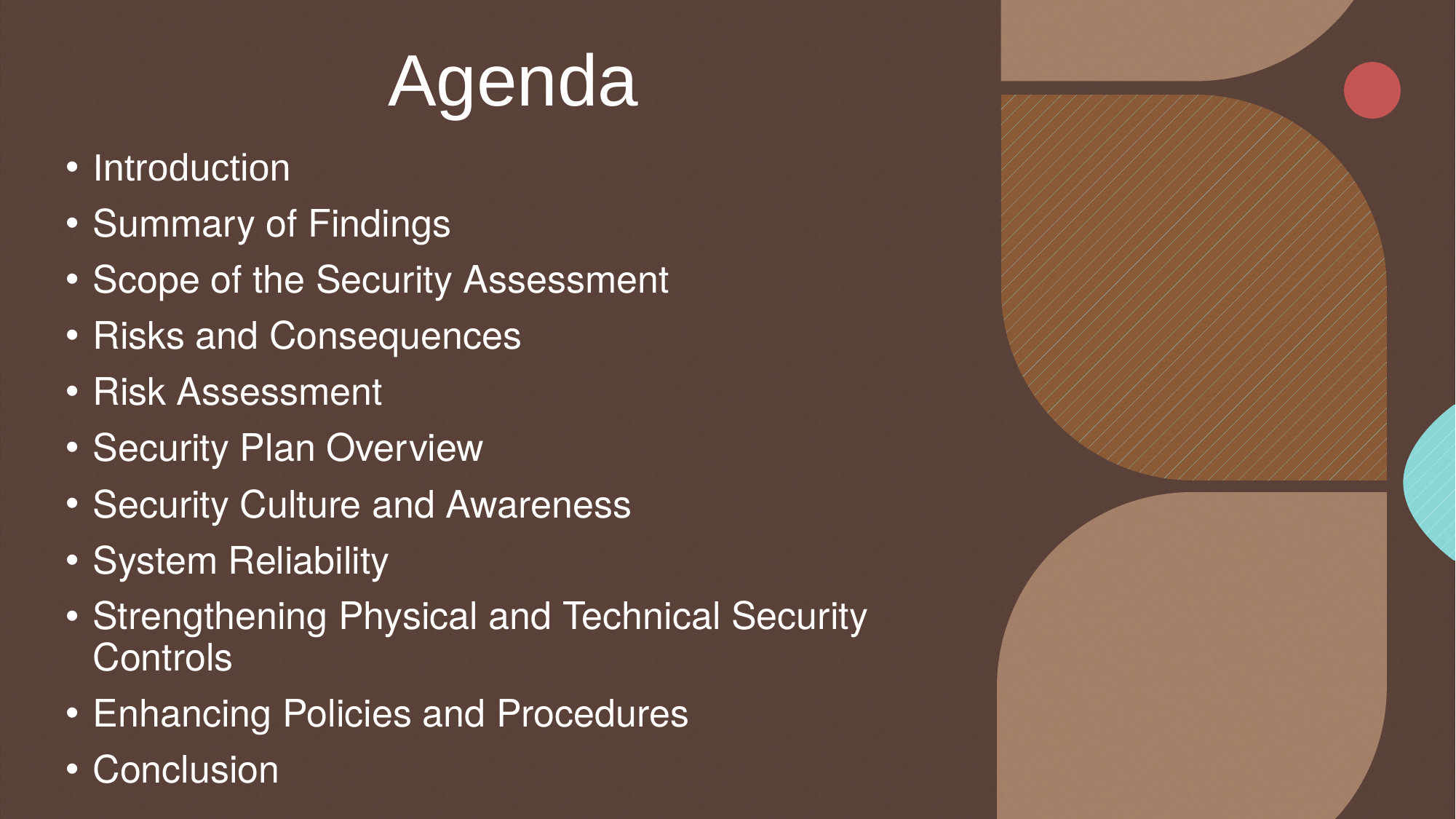

# Agenda
Introduction
Summary of Findings
Scope of the Security Assessment
Risks and Consequences
Risk Assessment
Security Plan Overview
Security Culture and Awareness
System Reliability
Strengthening Physical and Technical Security Controls
Enhancing Policies and Procedures
Conclusion